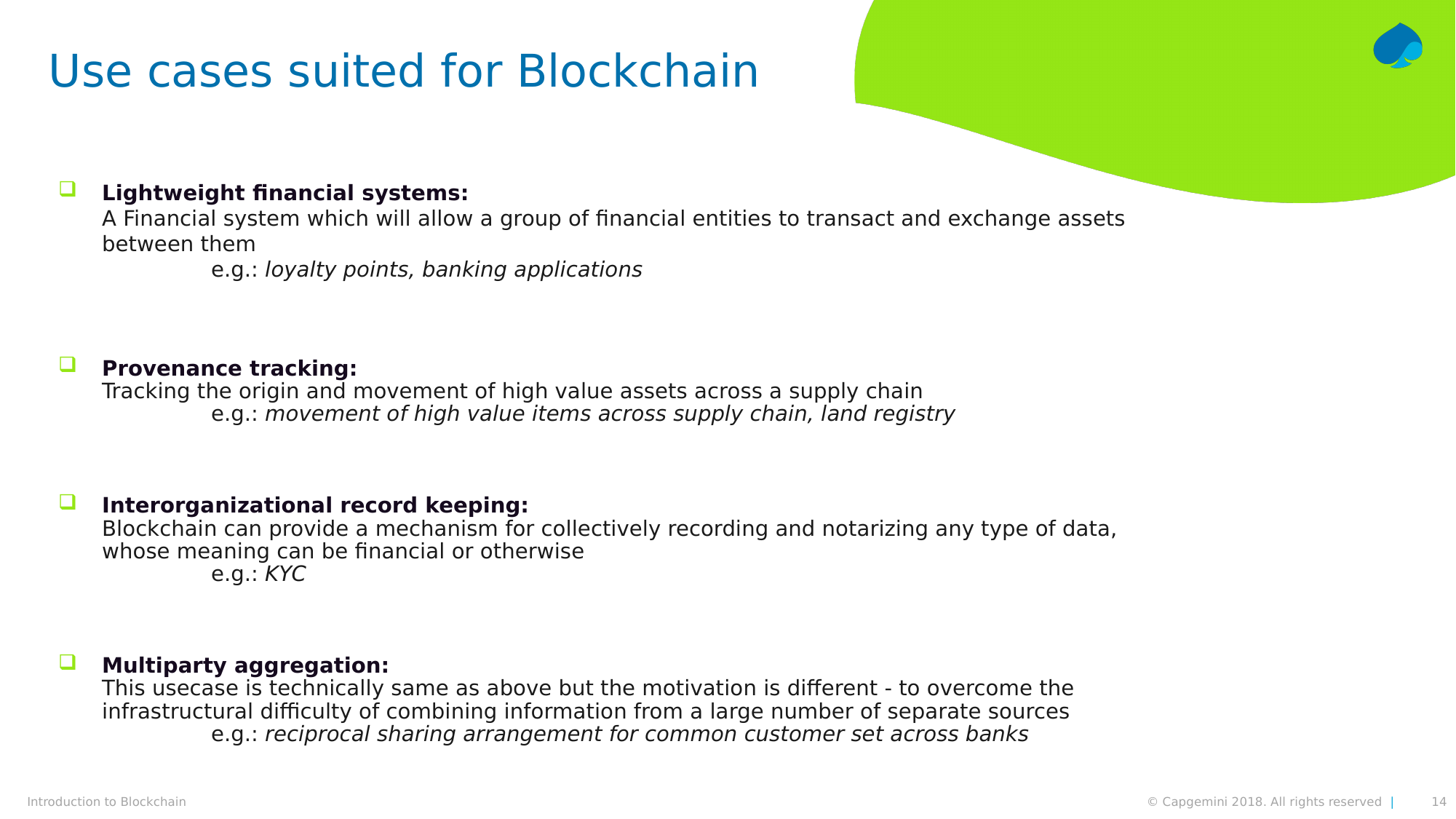

# Use cases suited for Blockchain

Lightweight financial systems:
   	A Financial system which will allow a group of financial entities to transact and exchange assets between them
		e.g.: loyalty points, banking applications

Provenance tracking:
    	Tracking the origin and movement of high value assets across a supply chain
		e.g.: movement of high value items across supply chain, land registry

Interorganizational record keeping:
    	Blockchain can provide a mechanism for collectively recording and notarizing any type of data, whose meaning can be financial or otherwise
		e.g.: KYC

Multiparty aggregation:
    	This usecase is technically same as above but the motivation is different - to overcome the infrastructural difficulty of combining information from a large number of separate sources
		e.g.: reciprocal sharing arrangement for common customer set across banks